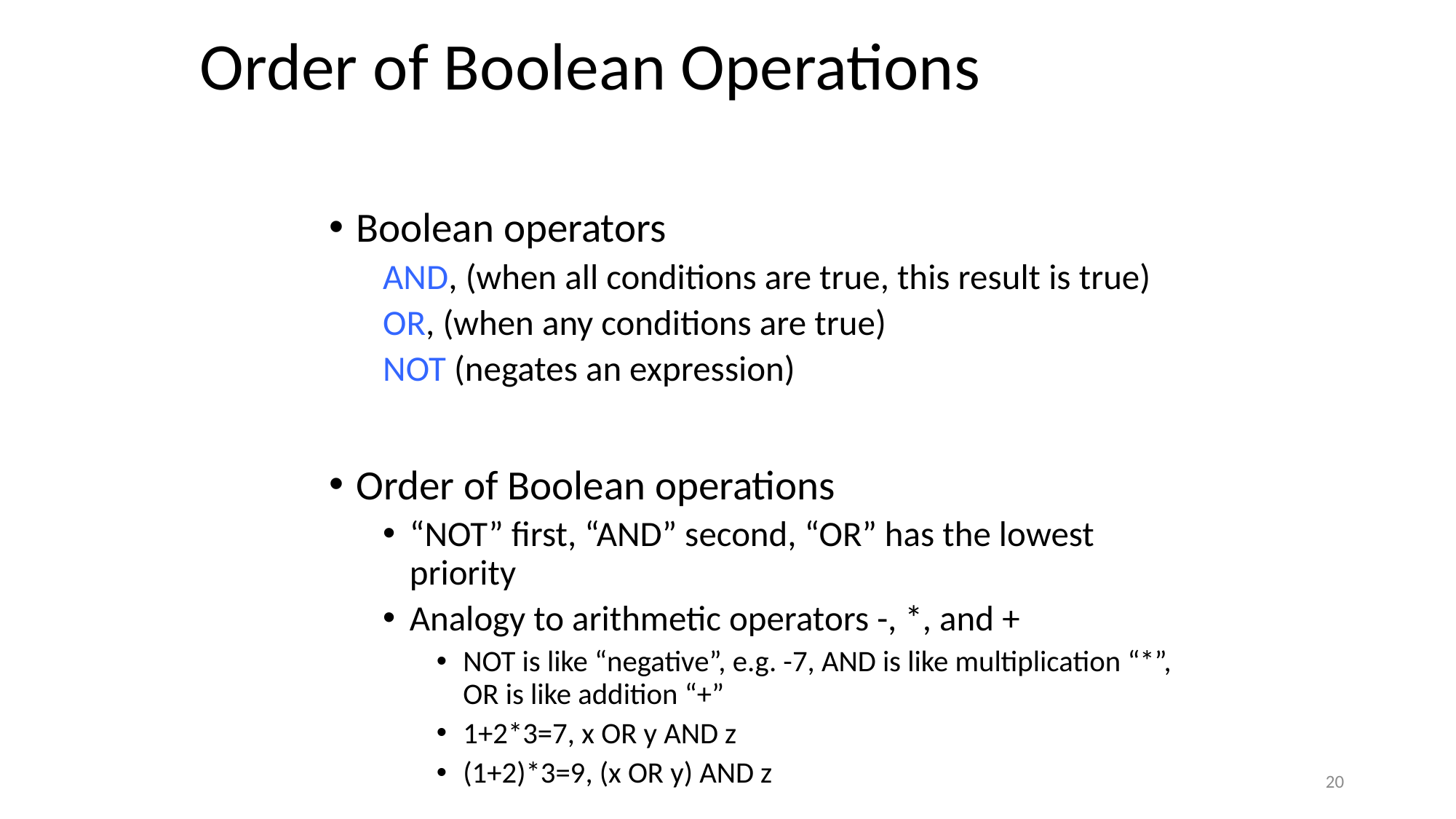

# Order of Boolean Operations

Boolean operators
AND, (when all conditions are true, this result is true)
OR, (when any conditions are true)
NOT (negates an expression)

Order of Boolean operations
“NOT” first, “AND” second, “OR” has the lowest priority
Analogy to arithmetic operators -, *, and +
NOT is like “negative”, e.g. -7, AND is like multiplication “*”, OR is like addition “+”
1+2*3=7, x OR y AND z
(1+2)*3=9, (x OR y) AND z

20